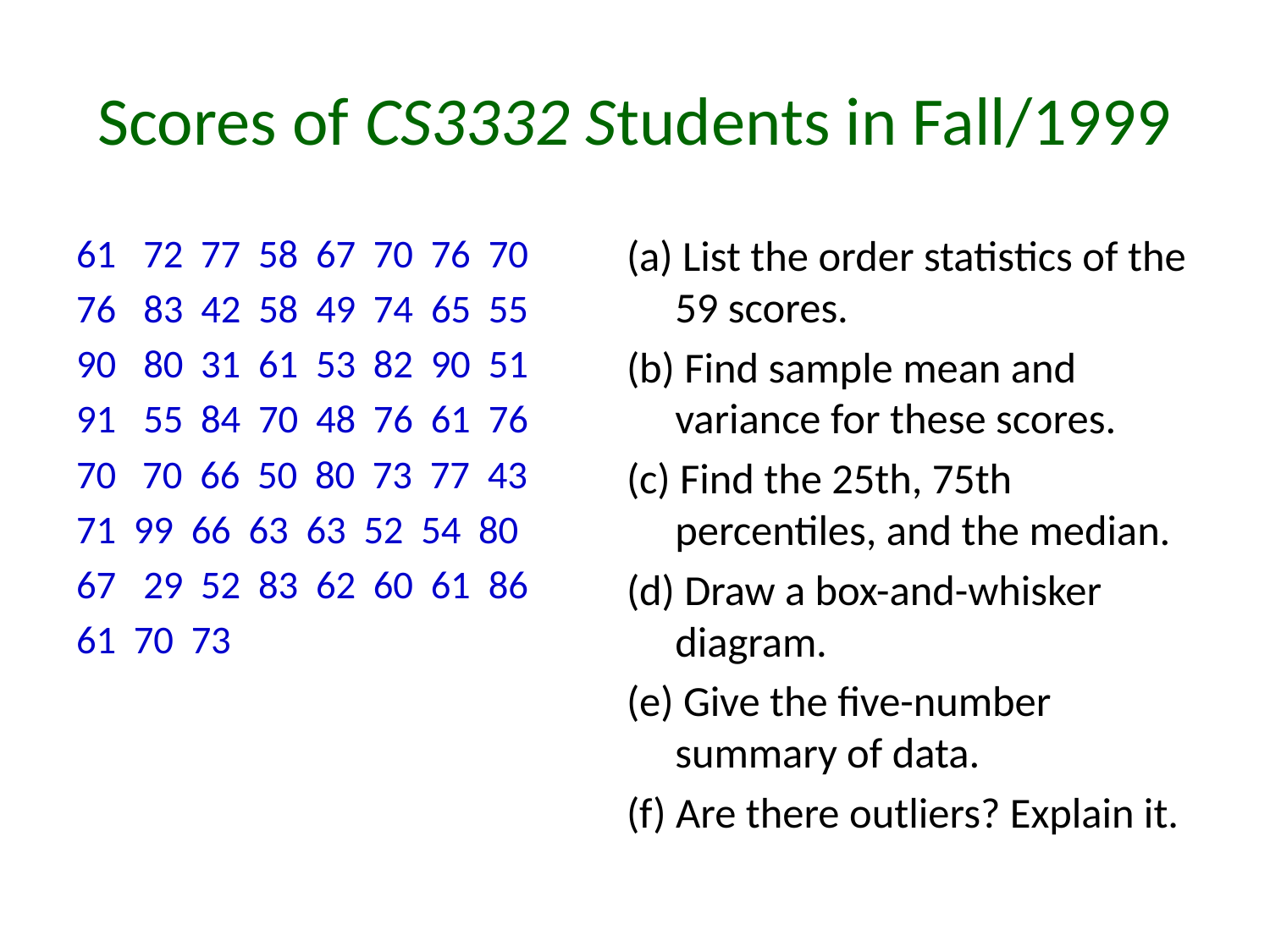

# Scores of CS3332 Students in Fall/1999
72  77  58  67  70  76  70
83  42  58  49  74  65  55
80  31  61  53  82  90  51
55  84  70  48  76  61  76
70   70  66  50  80  73  77  43
71  99  66  63  63  52  54  80
29  52  83  62  60  61  86
61  70  73

(a) List the order statistics of the 59 scores.
(b) Find sample mean and variance for these scores.
(c) Find the 25th, 75th percentiles, and the median.
(d) Draw a box-and-whisker diagram.
(e) Give the five-number summary of data.
(f) Are there outliers? Explain it.